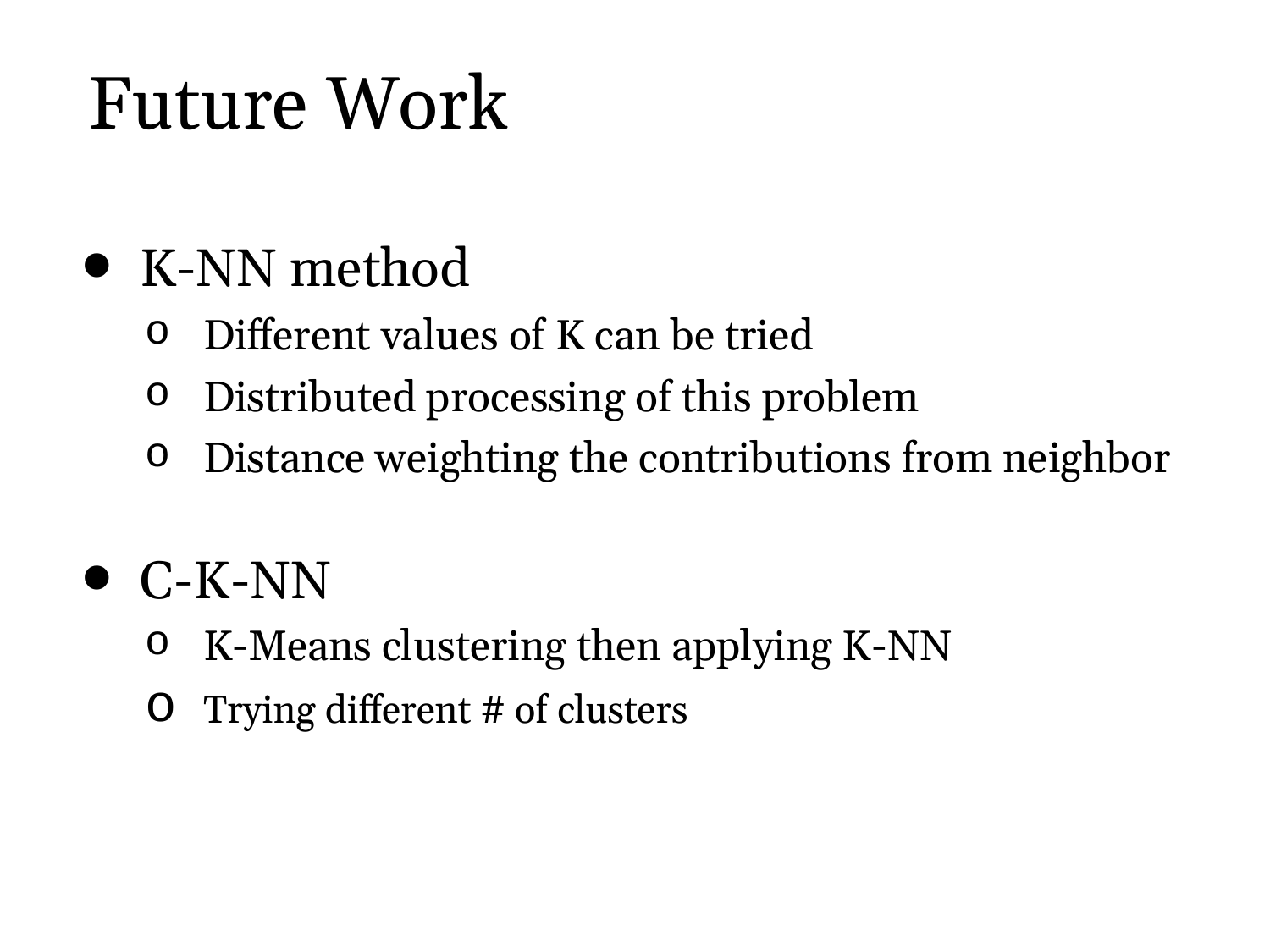

# Future Work
K-NN method
Different values of K can be tried
Distributed processing of this problem
Distance weighting the contributions from neighbor

C-K-NN
K-Means clustering then applying K-NN
Trying different # of clusters